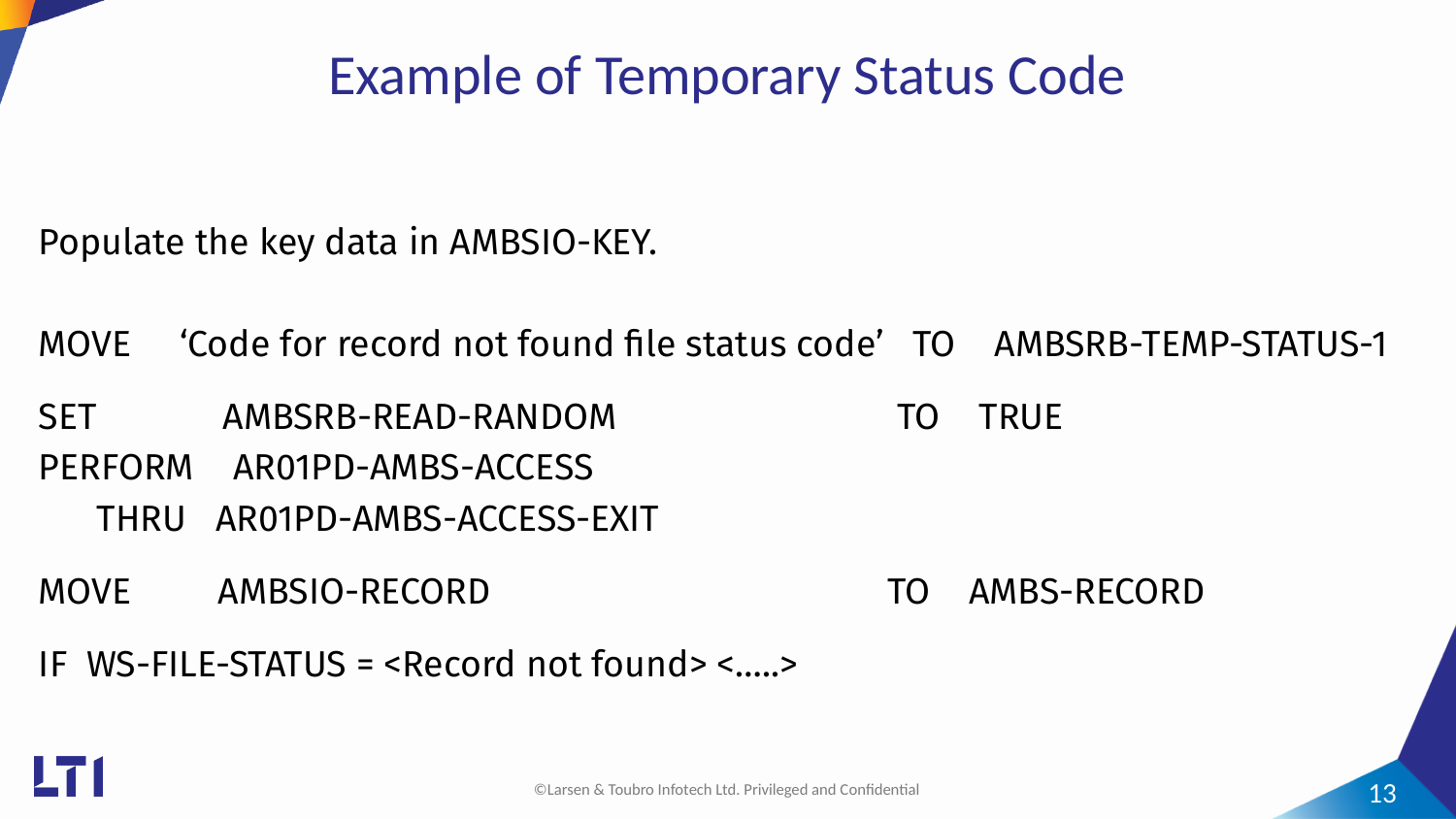

Example of Temporary Status Code
Populate the key data in AMBSIO-KEY.

MOVE     ‘Code for record not found file status code’   TO    AMBSRB-TEMP-STATUS-1
SET             AMBSRB-READ-RANDOM                             TO    TRUE
PERFORM    AR01PD-AMBS-ACCESS
      THRU   AR01PD-AMBS-ACCESS-EXIT
MOVE         AMBSIO-RECORD                                         TO    AMBS-RECORD
IF  WS-FILE-STATUS = <Record not found> <…..>